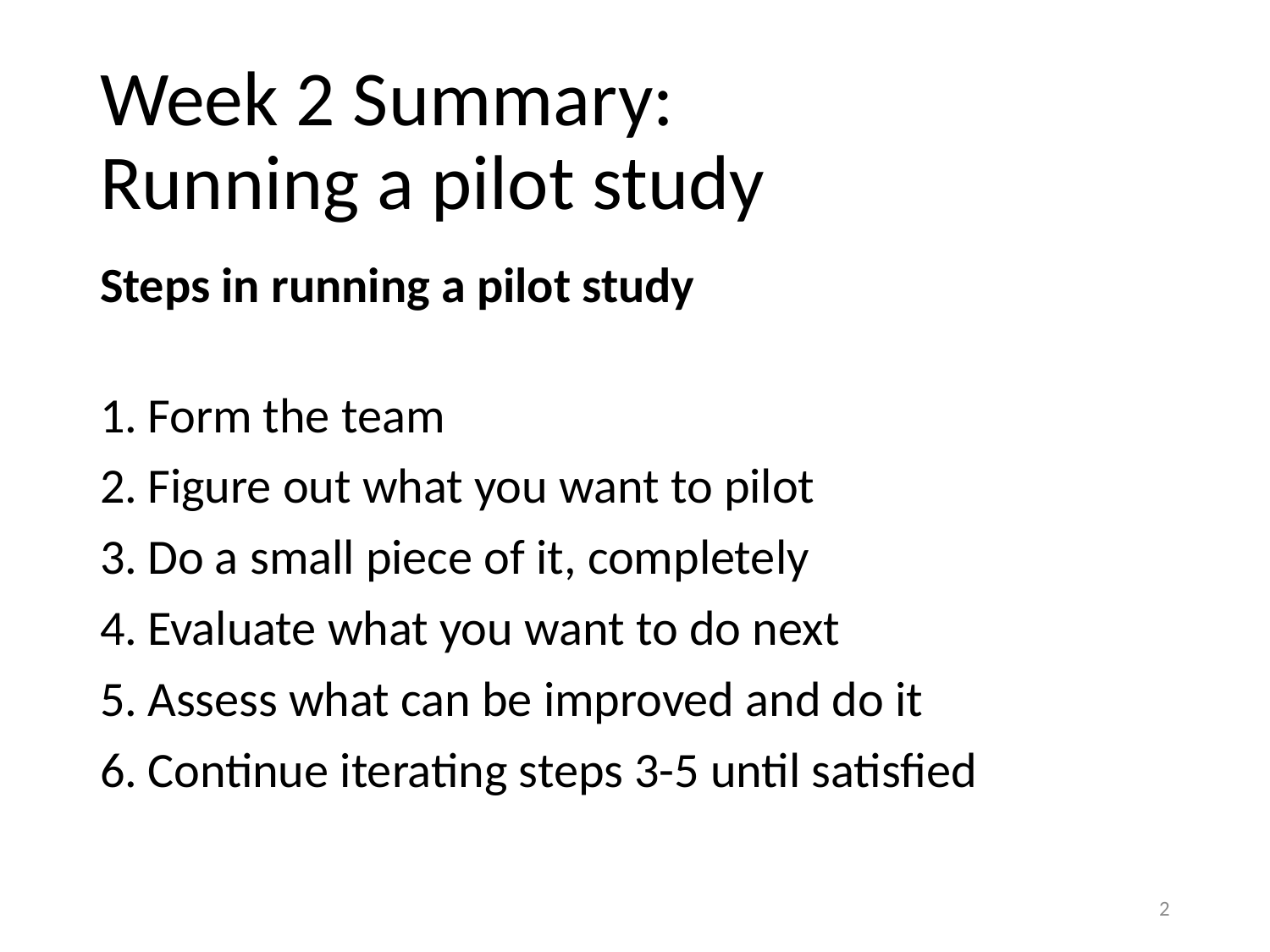

# Week 2 Summary: Running a pilot study
Steps in running a pilot study
Form the team
Figure out what you want to pilot
Do a small piece of it, completely
Evaluate what you want to do next
Assess what can be improved and do it
Continue iterating steps 3-5 until satisfied
2